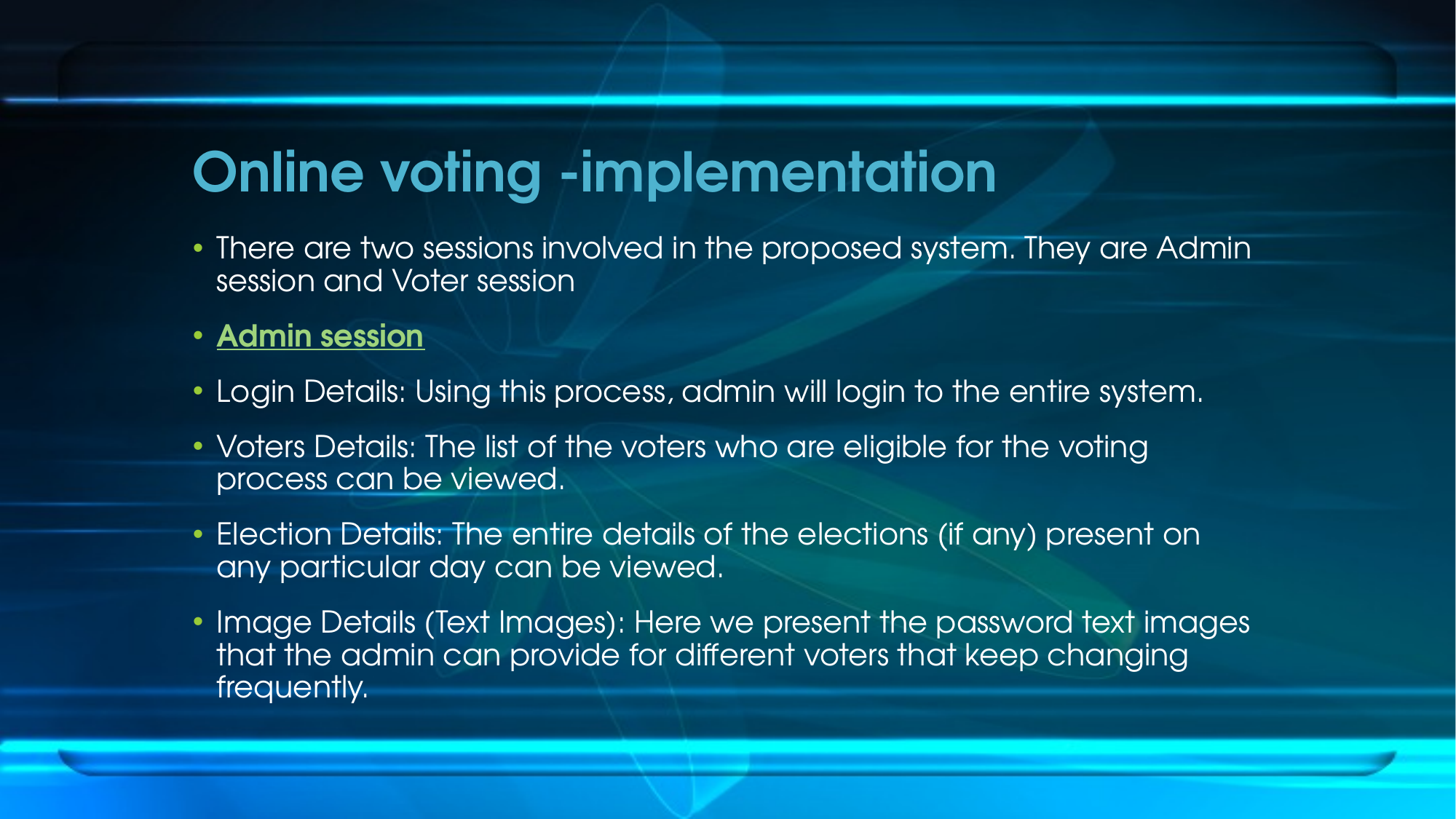

# Online voting -implementation
There are two sessions involved in the proposed system. They are Admin session and Voter session
Admin session
Login Details: Using this process, admin will login to the entire system.
Voters Details: The list of the voters who are eligible for the voting process can be viewed.
Election Details: The entire details of the elections (if any) present on any particular day can be viewed.
Image Details (Text Images): Here we present the password text images that the admin can provide for different voters that keep changing frequently.